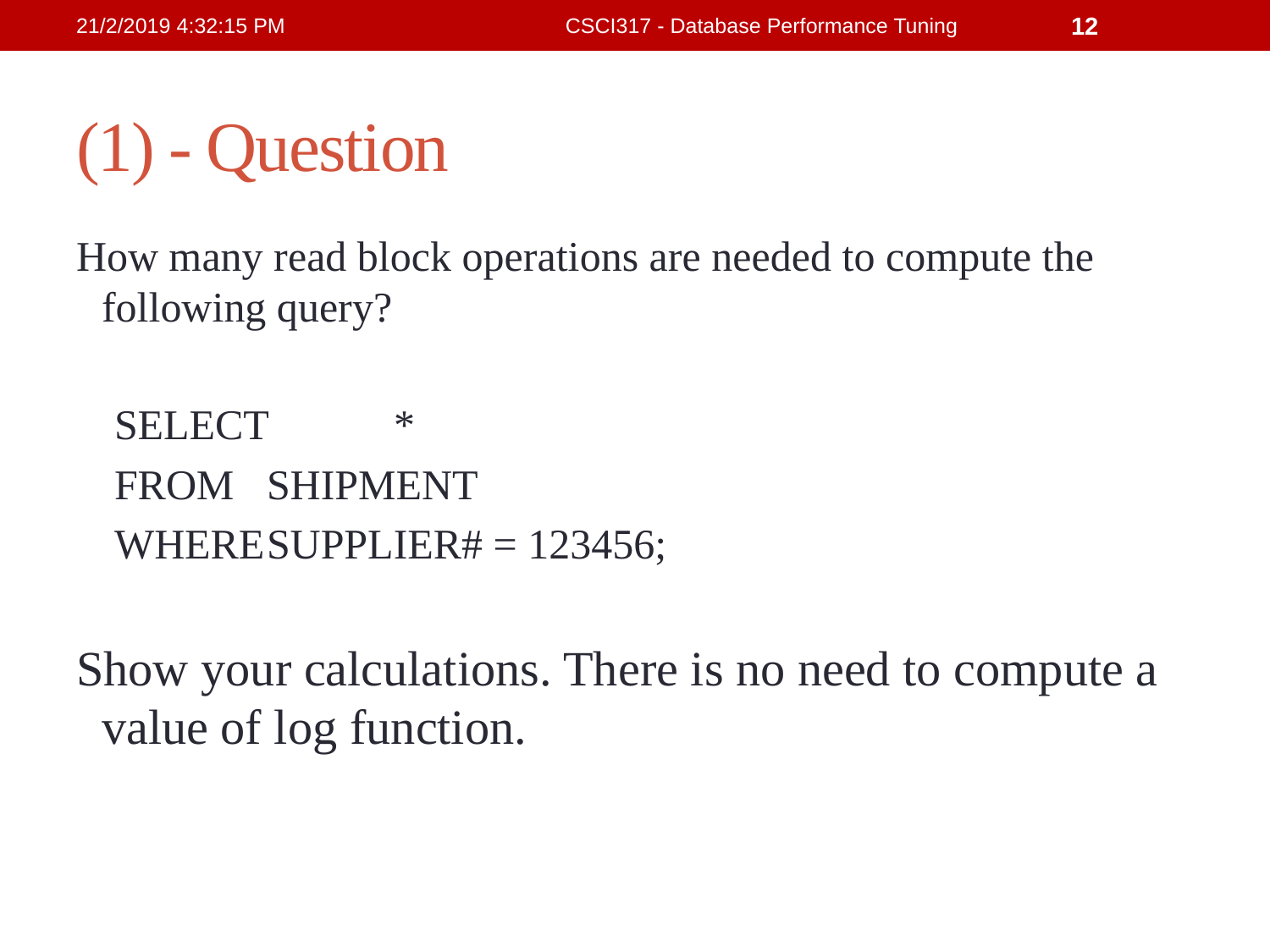

21/2/2019 4:32:15 PM
CSCI317 - Database Performance Tuning
12
# (1) - Question
How many read block operations are needed to compute the following query?

SELECT	*
FROM	SHIPMENT
WHERE	SUPPLIER# = 123456;

Show your calculations. There is no need to compute a value of log function.